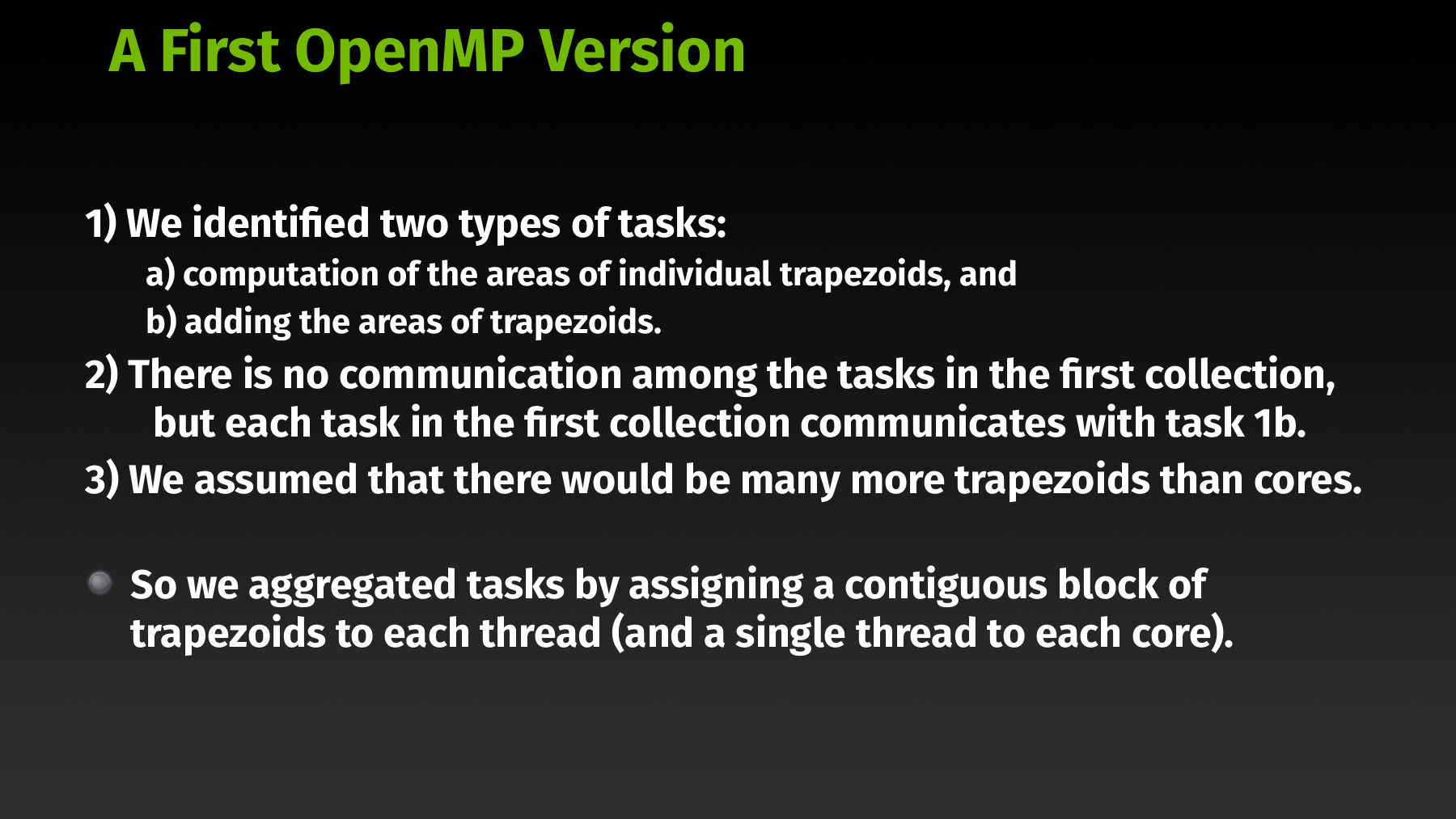

# A First OpenMP Version
1) We identified two types of tasks:
a) computation of the areas of individual trapezoids, and
b) adding the areas of trapezoids.
2) There is no communication among the tasks in the first collection, but each task in the first collection communicates with task 1b.
3) We assumed that there would be many more trapezoids than cores.
So we aggregated tasks by assigning a contiguous block of trapezoids to each thread (and a single thread to each core).